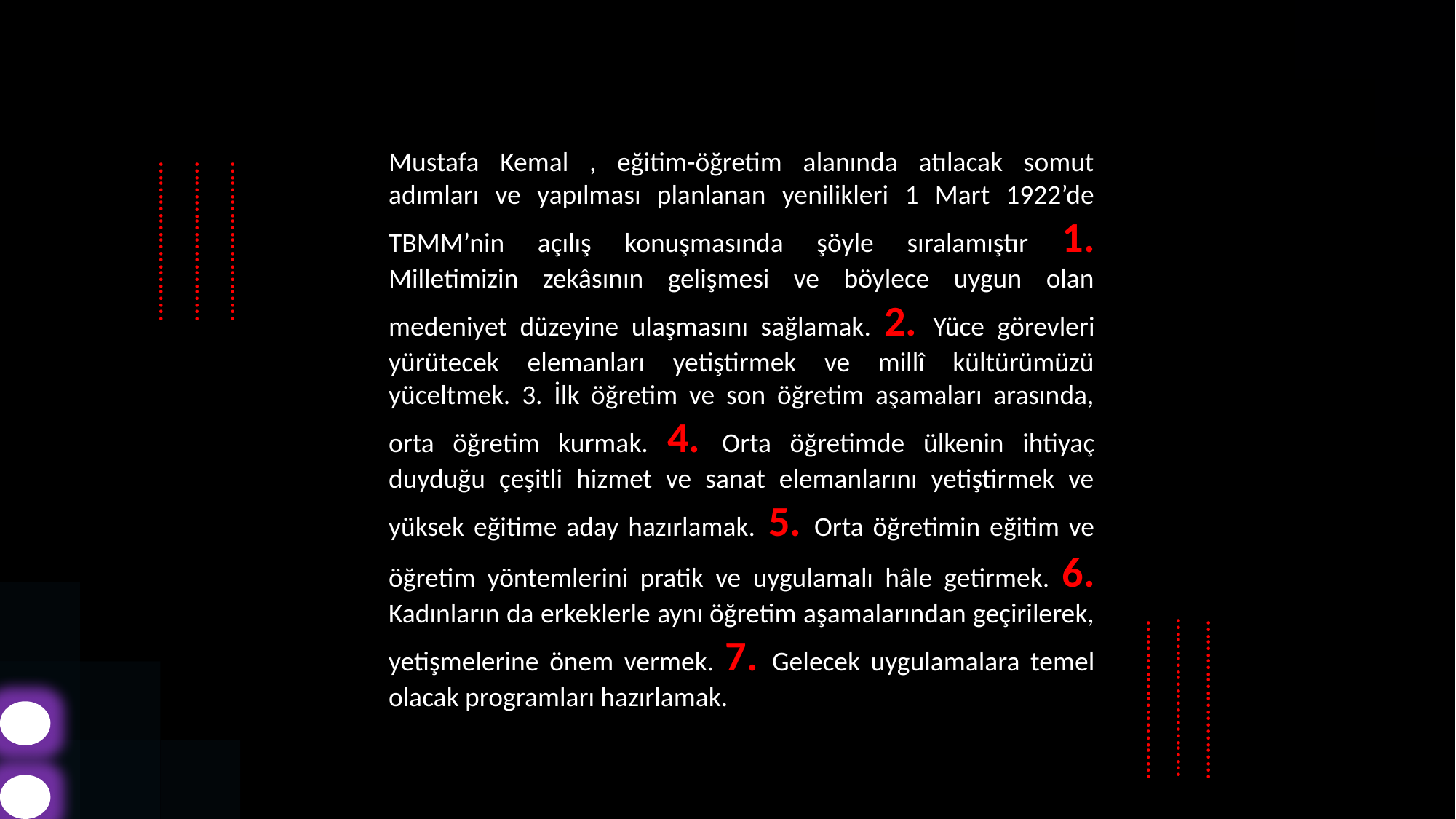

Mustafa Kemal , eğitim-öğretim alanında atılacak somut adımları ve yapılması planlanan yenilikleri 1 Mart 1922’de TBMM’nin açılış konuşmasında şöyle sıralamıştır 1. Milletimizin zekâsının gelişmesi ve böylece uygun olan medeniyet düzeyine ulaşmasını sağlamak. 2. Yüce görevleri yürütecek elemanları yetiştirmek ve millî kültürümüzü yüceltmek. 3. İlk öğretim ve son öğretim aşamaları arasında, orta öğretim kurmak. 4. Orta öğretimde ülkenin ihtiyaç duyduğu çeşitli hizmet ve sanat elemanlarını yetiştirmek ve yüksek eğitime aday hazırlamak. 5. Orta öğretimin eğitim ve öğretim yöntemlerini pratik ve uygulamalı hâle getirmek. 6. Kadınların da erkeklerle aynı öğretim aşamalarından geçirilerek, yetişmelerine önem vermek. 7. Gelecek uygulamalara temel olacak programları hazırlamak.
……………..……..
……………..……..
……………..……..
……………..……..
……………..……..
……………..……..